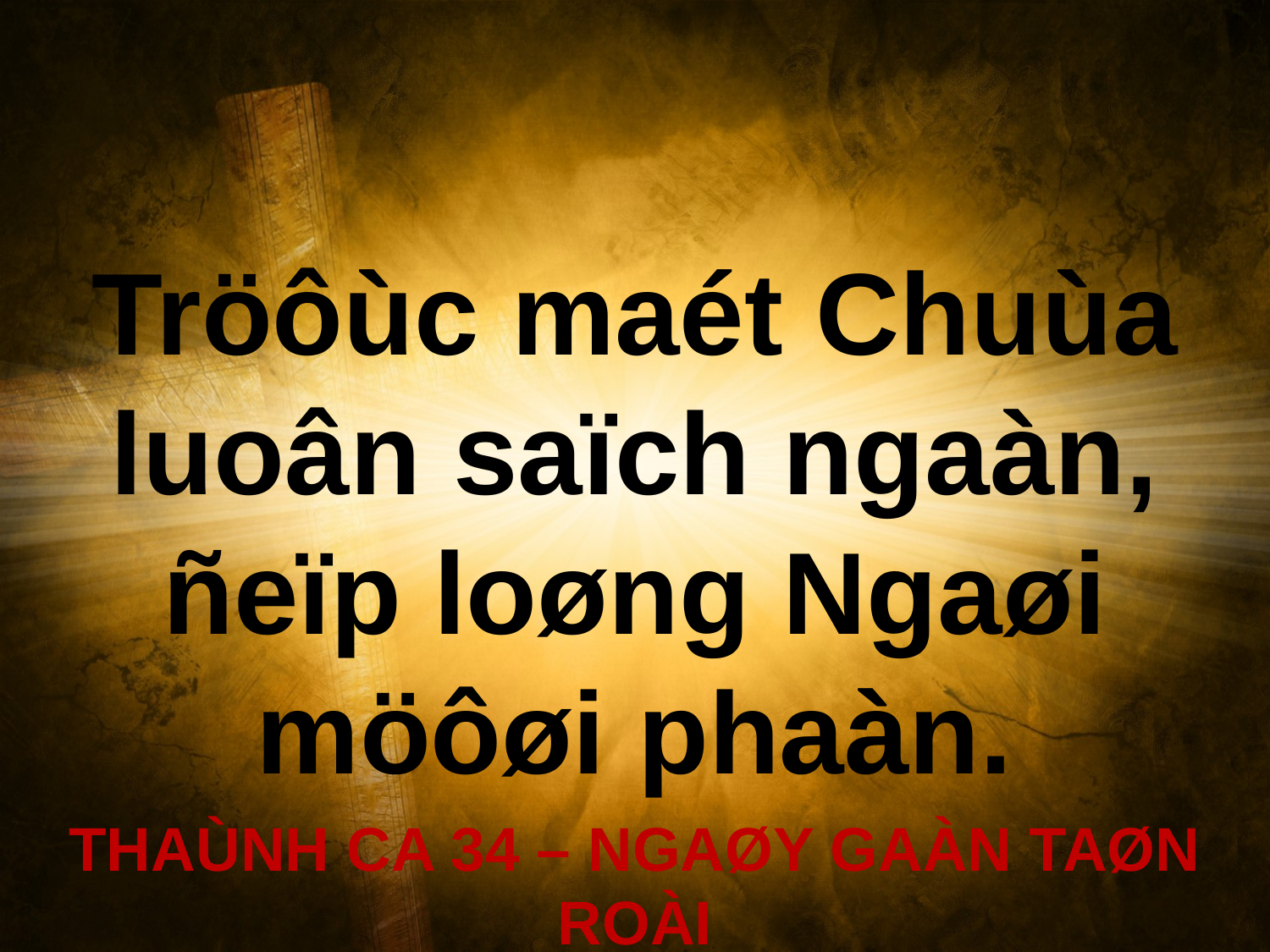

Tröôùc maét Chuùa luoân saïch ngaàn, ñeïp loøng Ngaøi möôøi phaàn.
THAÙNH CA 34 – NGAØY GAÀN TAØN ROÀI